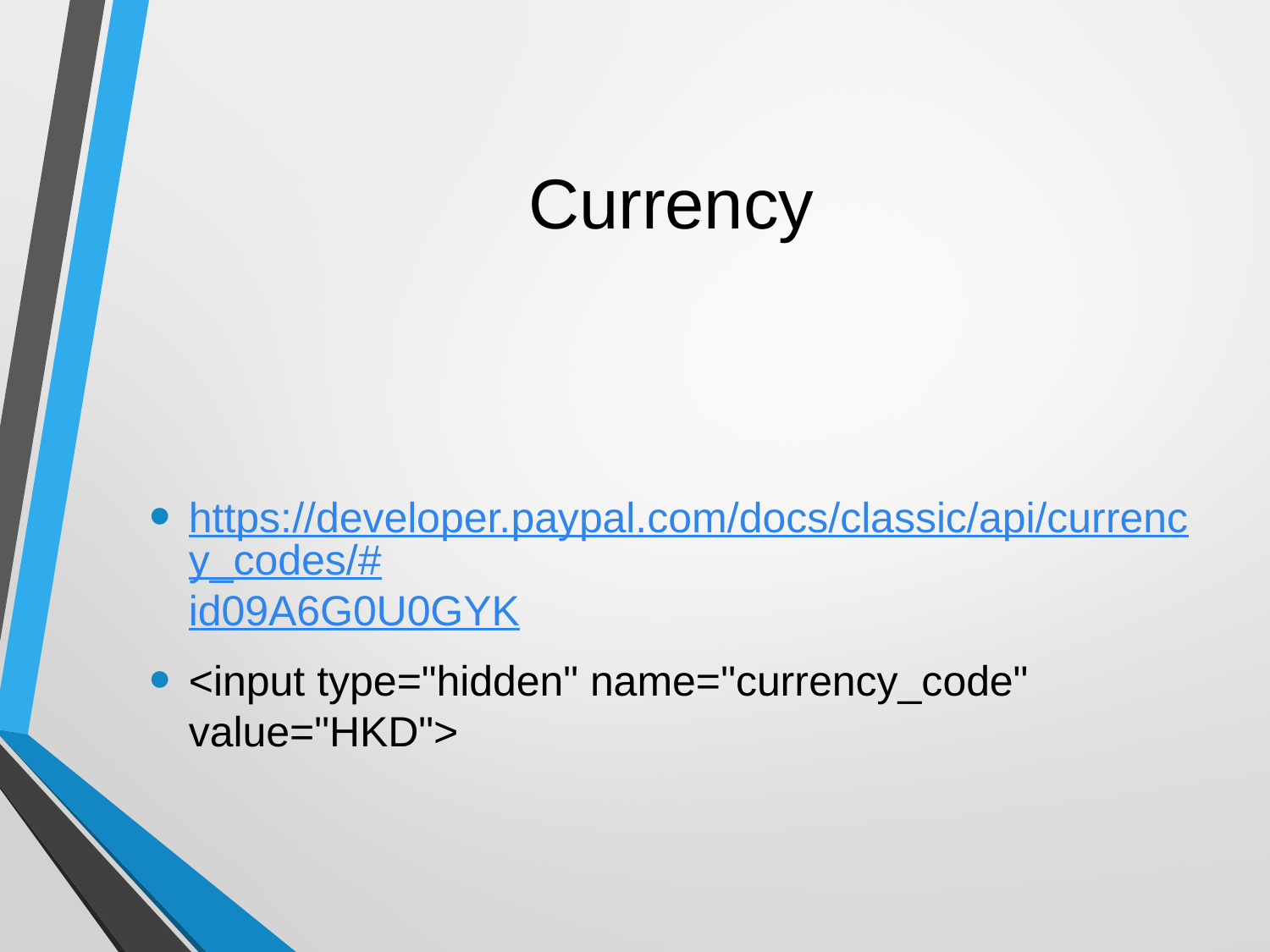

# Currency
https://developer.paypal.com/docs/classic/api/currency_codes/#id09A6G0U0GYK
<input type="hidden" name="currency_code" value="HKD">